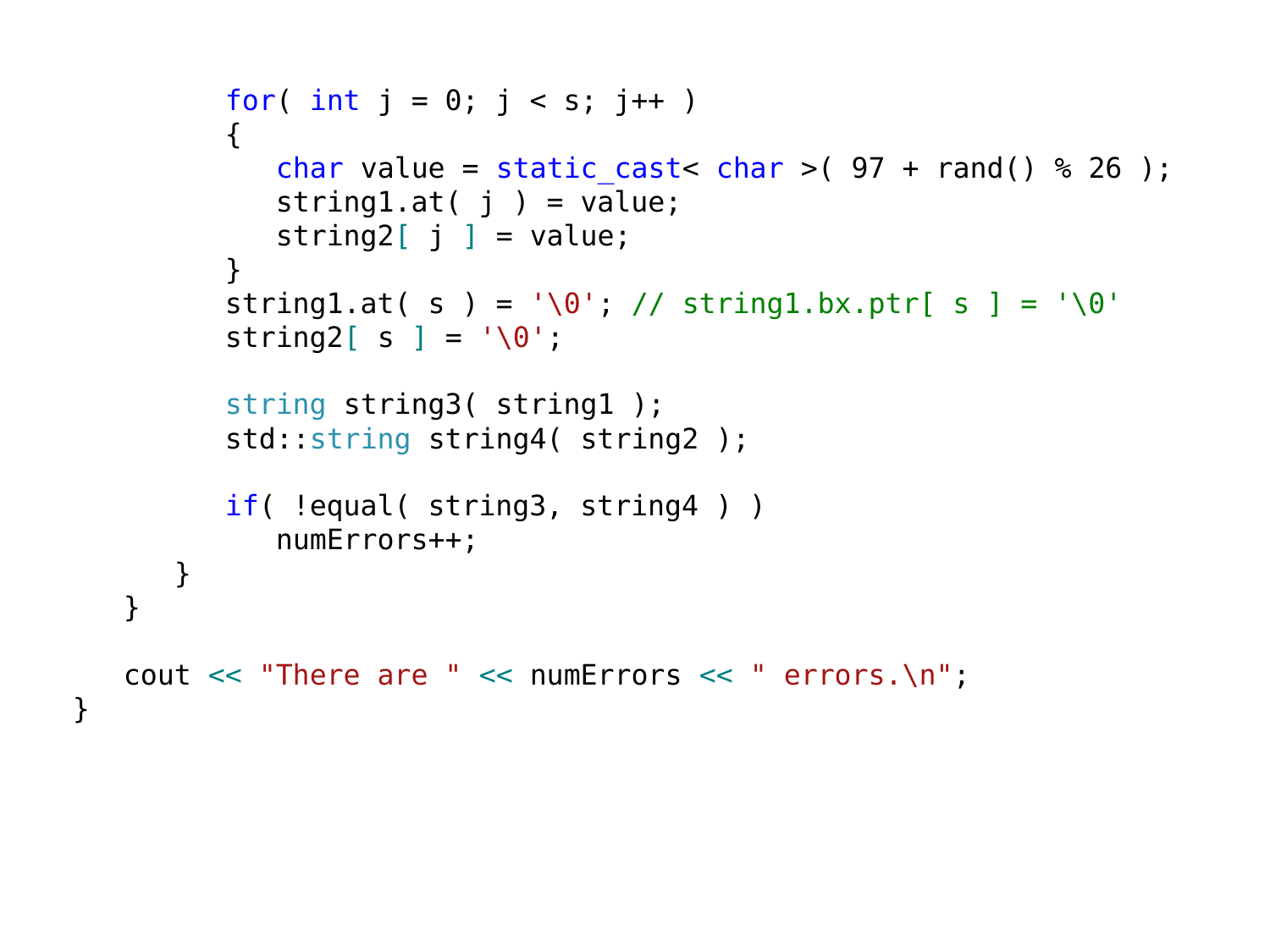

for( int j = 0; j < s; j++ )
         {
            char value = static_cast< char >( 97 + rand() % 26 );
            string1.at( j ) = value;
            string2[ j ] = value;
         }
         string1.at( s ) = '\0'; // string1.bx.ptr[ s ] = '\0'
         string2[ s ] = '\0';

         string string3( string1 );
         std::string string4( string2 );

         if( !equal( string3, string4 ) )
            numErrors++;
      }
   }

   cout << "There are " << numErrors << " errors.\n";
}